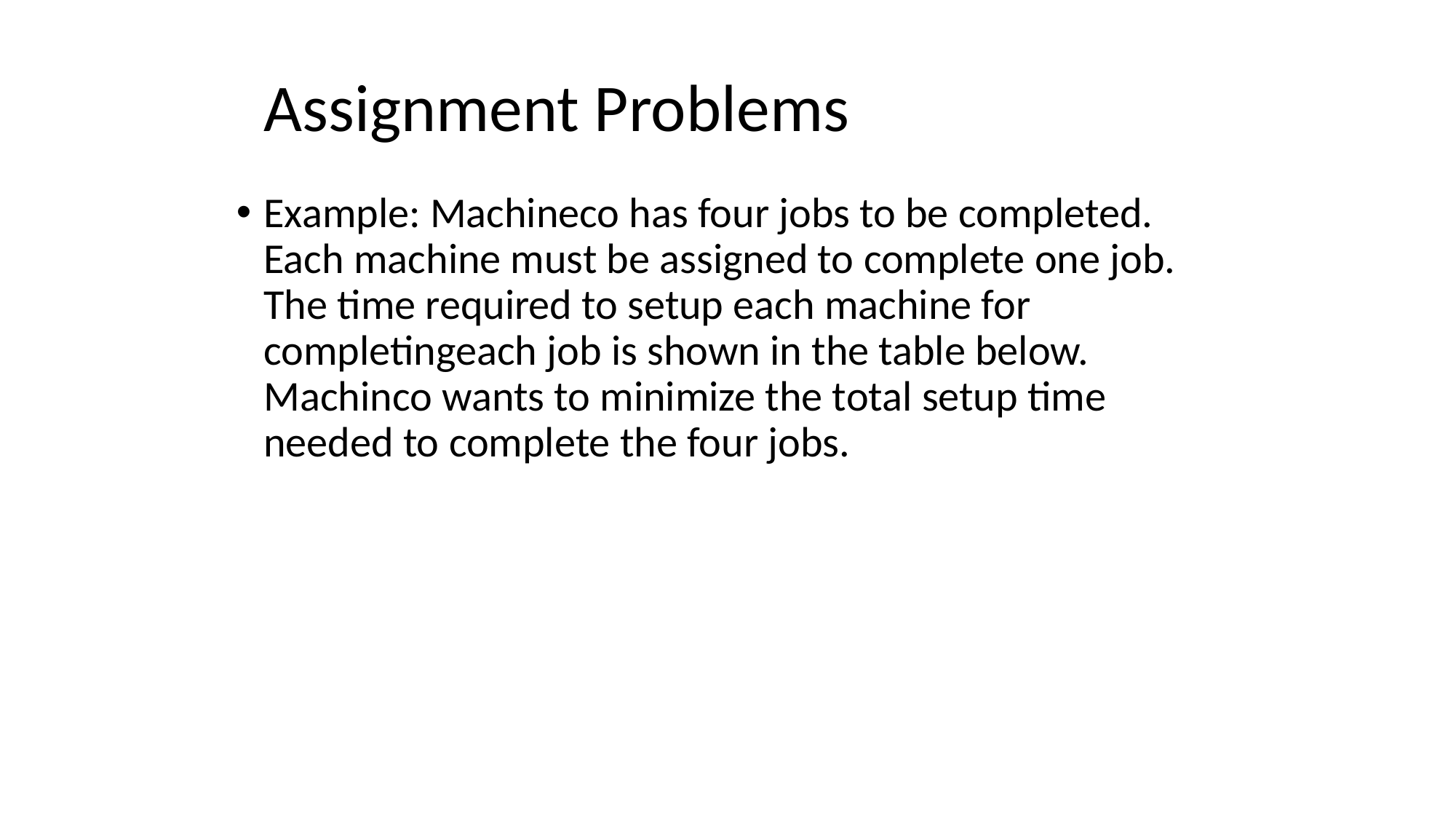

# Assignment Problems
Example: Machineco has four jobs to be completed. Each machine must be assigned to complete one job. The time required to setup each machine for completingeach job is shown in the table below. Machinco wants to minimize the total setup time needed to complete the four jobs.